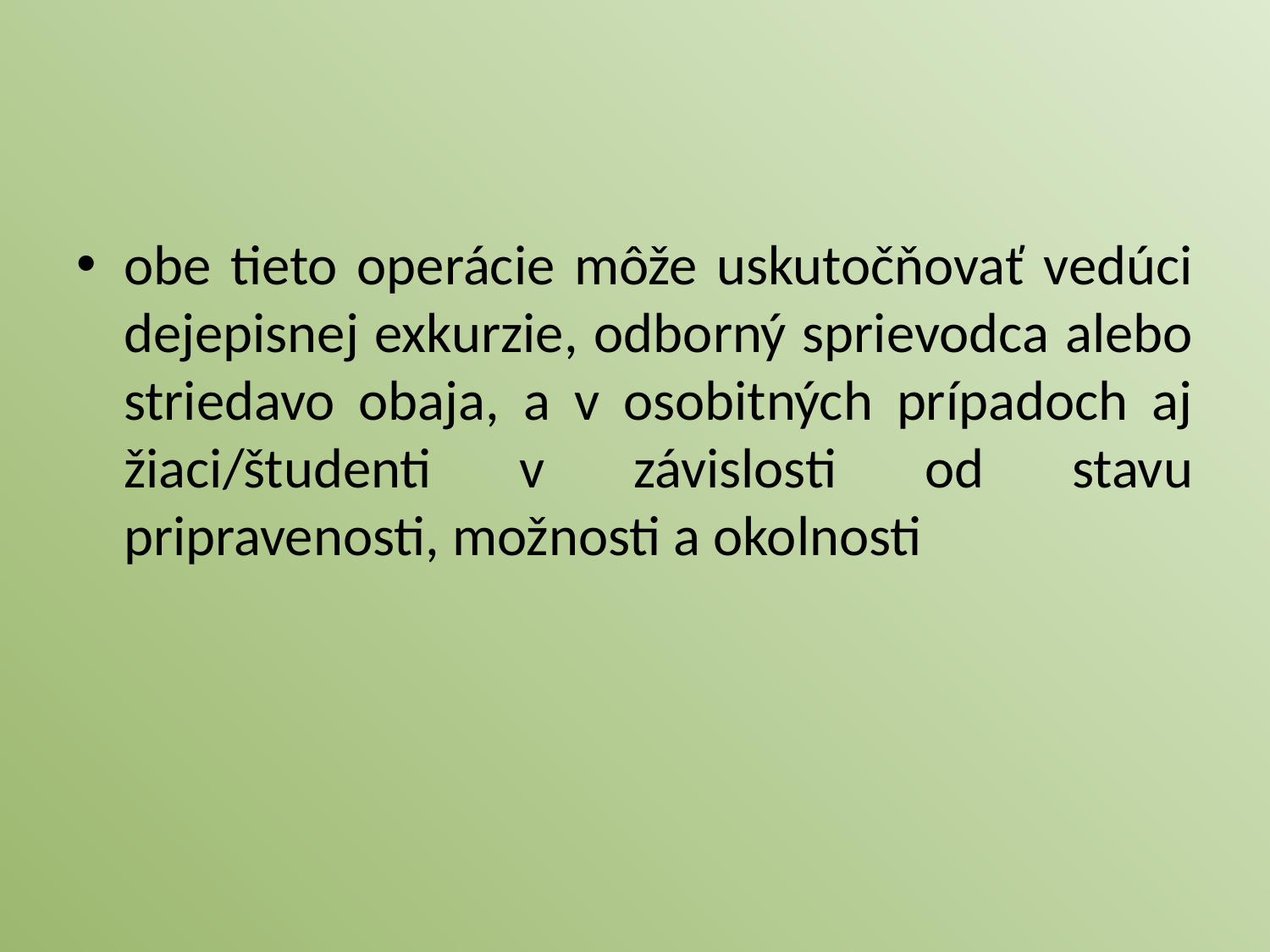

#
obe tieto operácie môže uskutočňovať vedúci dejepisnej exkurzie, odborný sprievodca alebo striedavo obaja, a v osobitných prípadoch aj žiaci/študenti v závislosti od stavu pripravenosti, možnosti a okolnosti